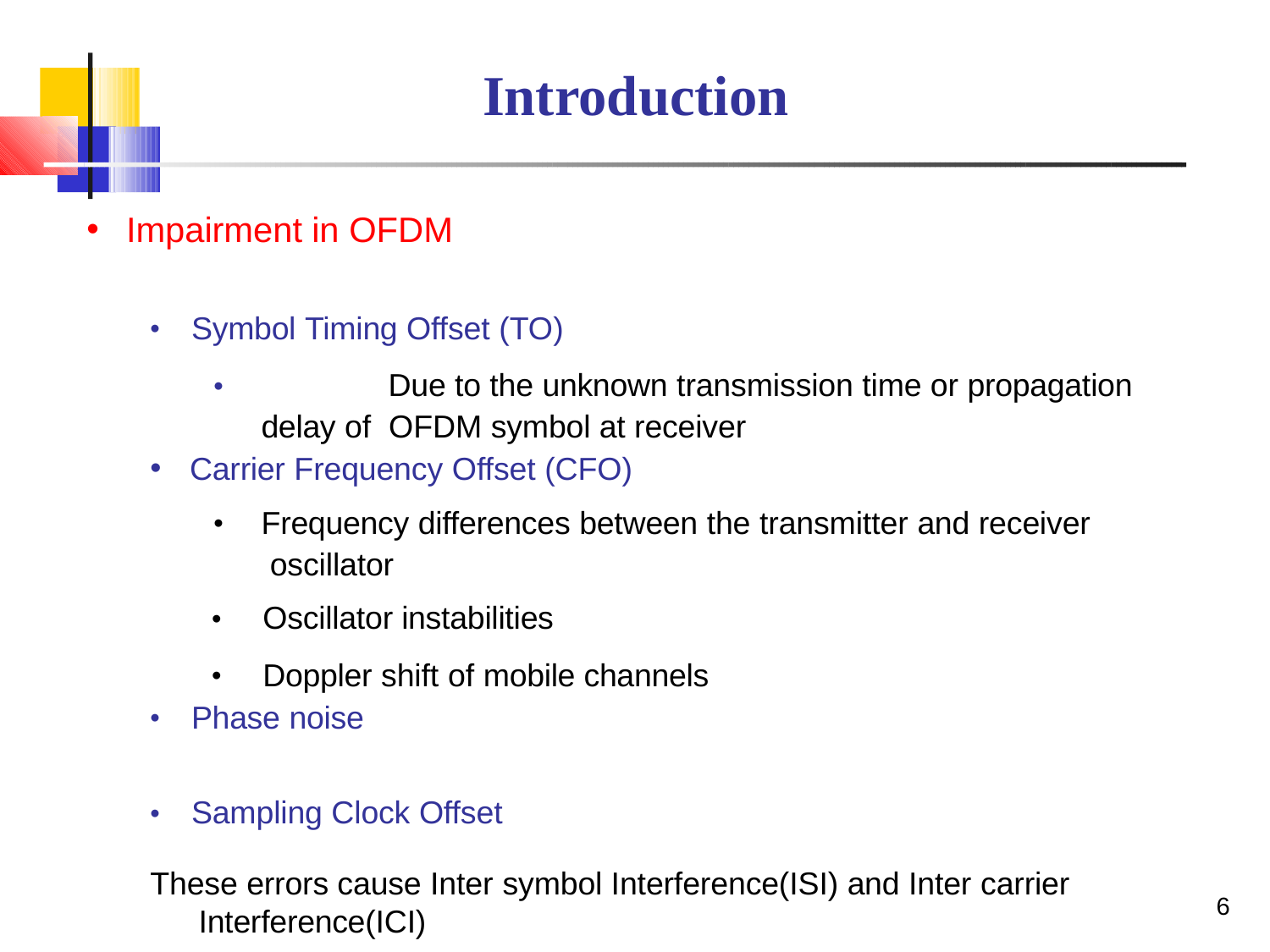

# Introduction
•
Impairment in OFDM
•	Symbol Timing Offset (TO)
•		Due to the unknown transmission time or propagation delay of  OFDM symbol at receiver
•
Carrier Frequency Offset (CFO)
•	Frequency differences between the transmitter and receiver  oscillator
•	Oscillator instabilities
•	Doppler shift of mobile channels
•	Phase noise
•	Sampling Clock Offset

These errors cause Inter symbol Interference(ISI) and Inter carrier  Interference(ICI)
6